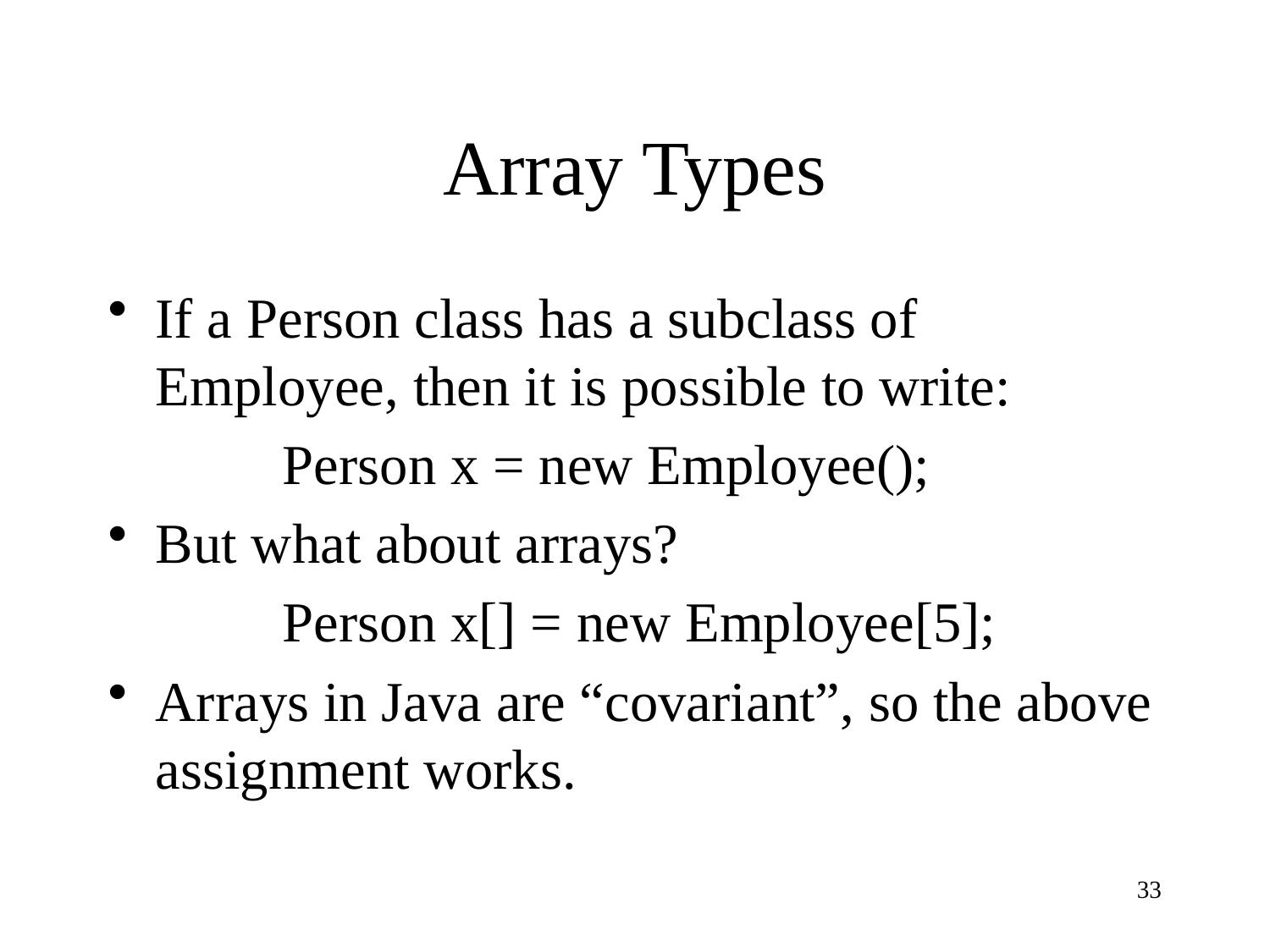

# Array Types
If a Person class has a subclass of Employee, then it is possible to write:
		Person x = new Employee();
But what about arrays?
		Person x[] = new Employee[5];
Arrays in Java are “covariant”, so the above assignment works.

33